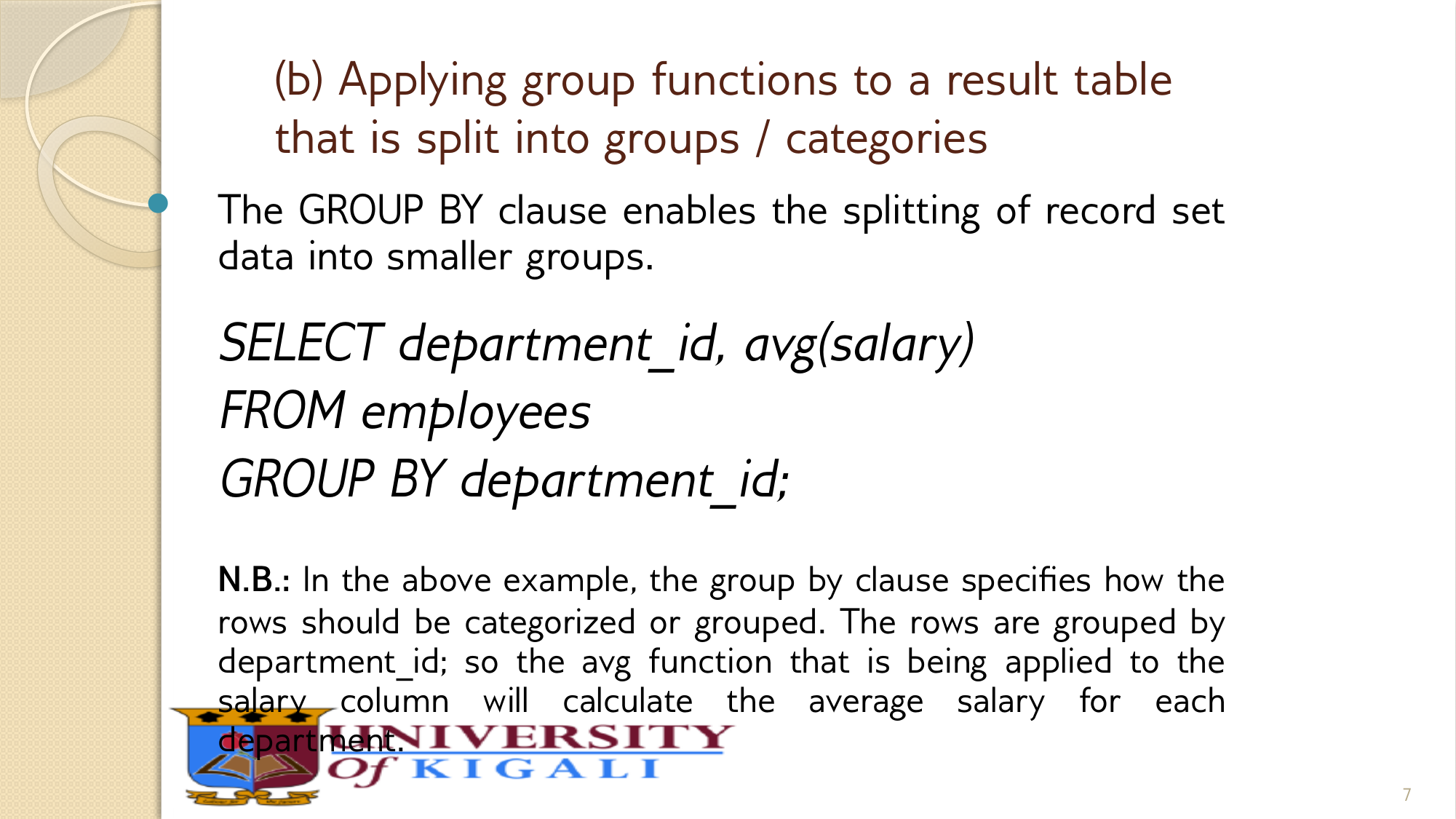

# (b) Applying group functions to a result table that is split into groups / categories
The GROUP BY clause enables the splitting of record set data into smaller groups.

	SELECT department_id, avg(salary)
	FROM employees
	GROUP BY department_id;

	N.B.: In the above example, the group by clause specifies how the rows should be categorized or grouped. The rows are grouped by department_id; so the avg function that is being applied to the salary column will calculate the average salary for each department.
7